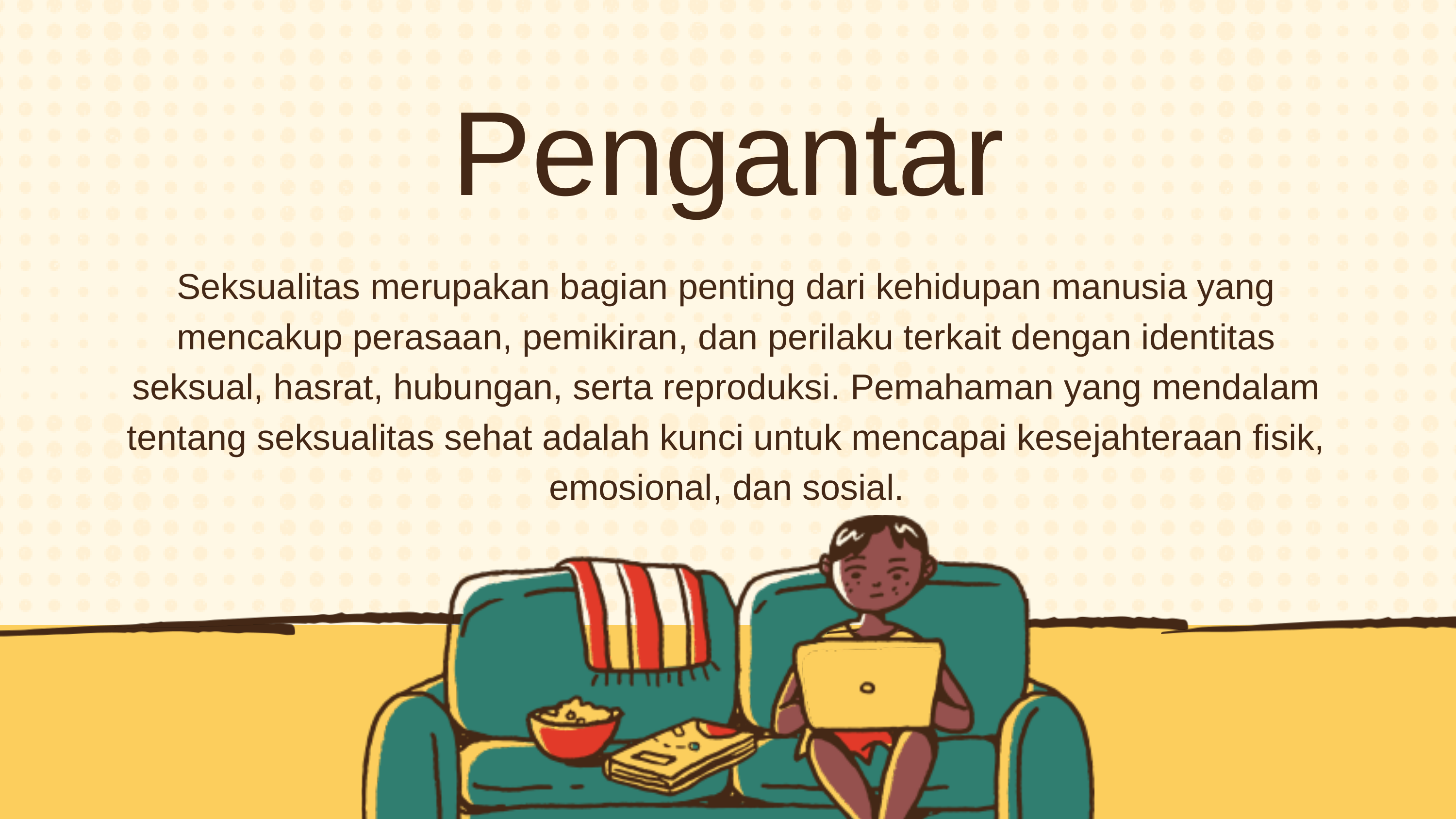

Pengantar
Seksualitas merupakan bagian penting dari kehidupan manusia yang mencakup perasaan, pemikiran, dan perilaku terkait dengan identitas seksual, hasrat, hubungan, serta reproduksi. Pemahaman yang mendalam tentang seksualitas sehat adalah kunci untuk mencapai kesejahteraan fisik, emosional, dan sosial.